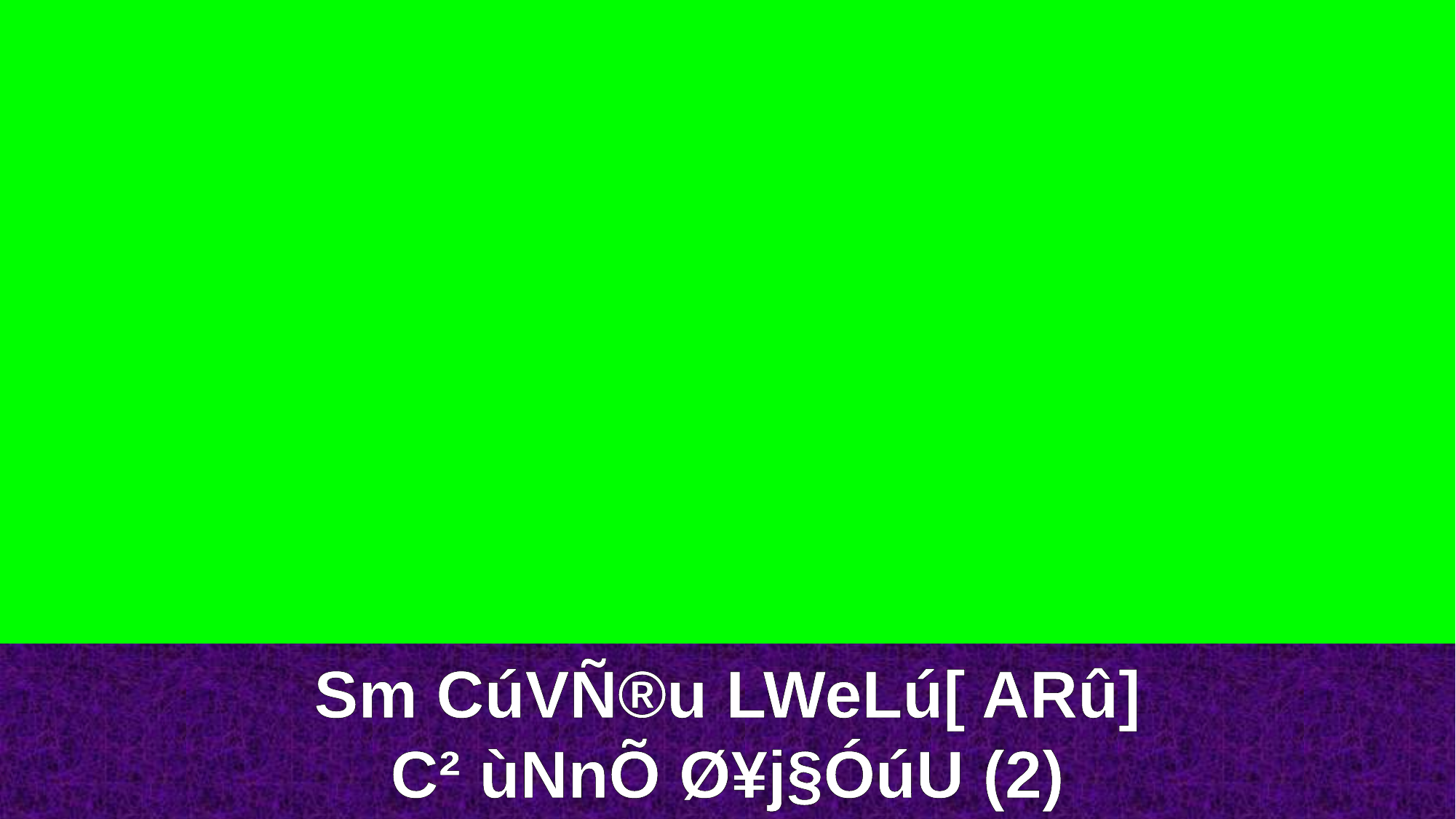

Sm CúVÑ®u LWeLú[ ARû]
C² ùNnÕ Ø¥j§ÓúU (2)